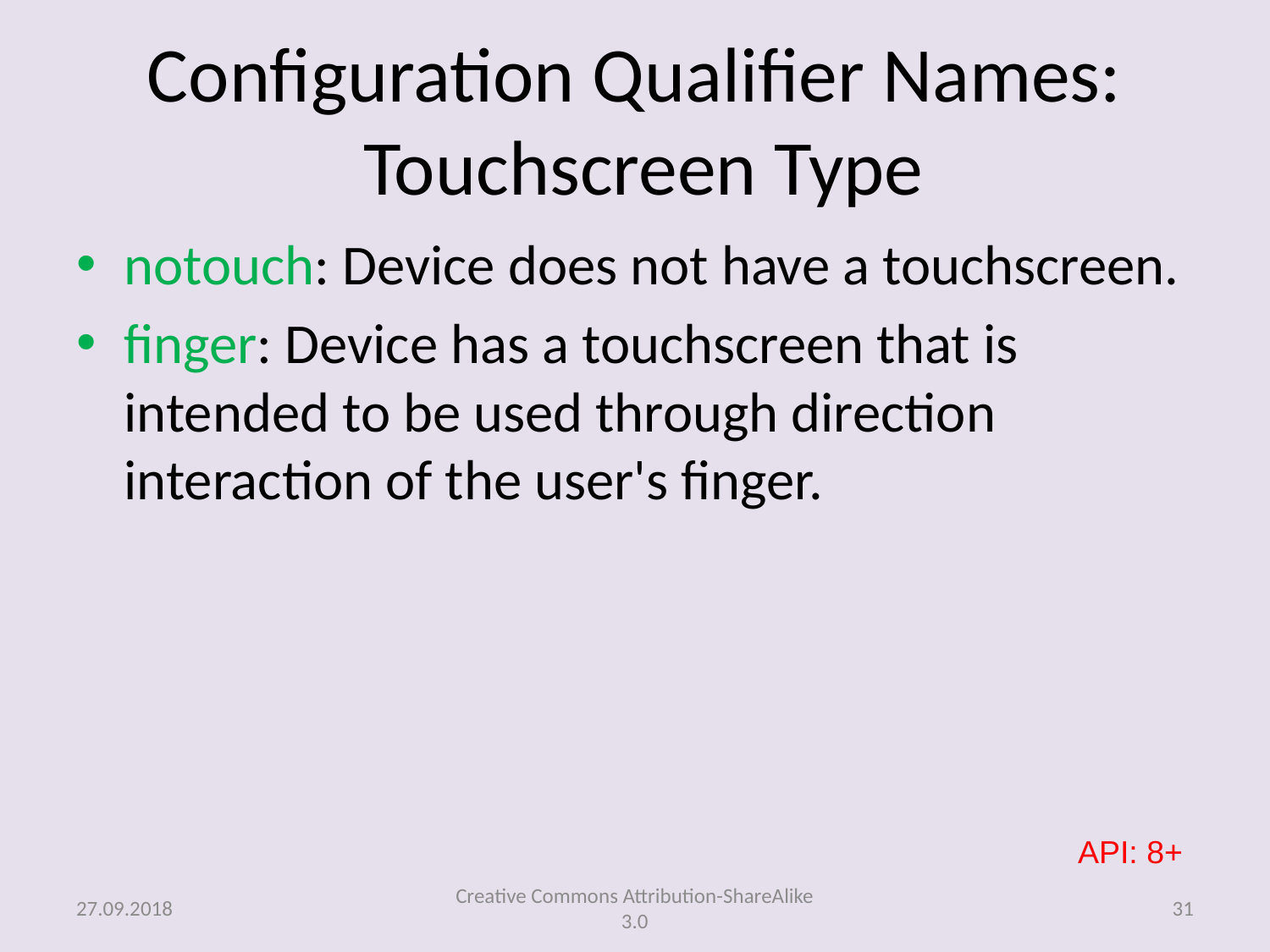

# Configuration Qualifier Names: Touchscreen Type
notouch: Device does not have a touchscreen.
finger: Device has a touchscreen that is intended to be used through direction interaction of the user's finger.
API: 8+
27.09.2018
Creative Commons Attribution-ShareAlike 3.0
31